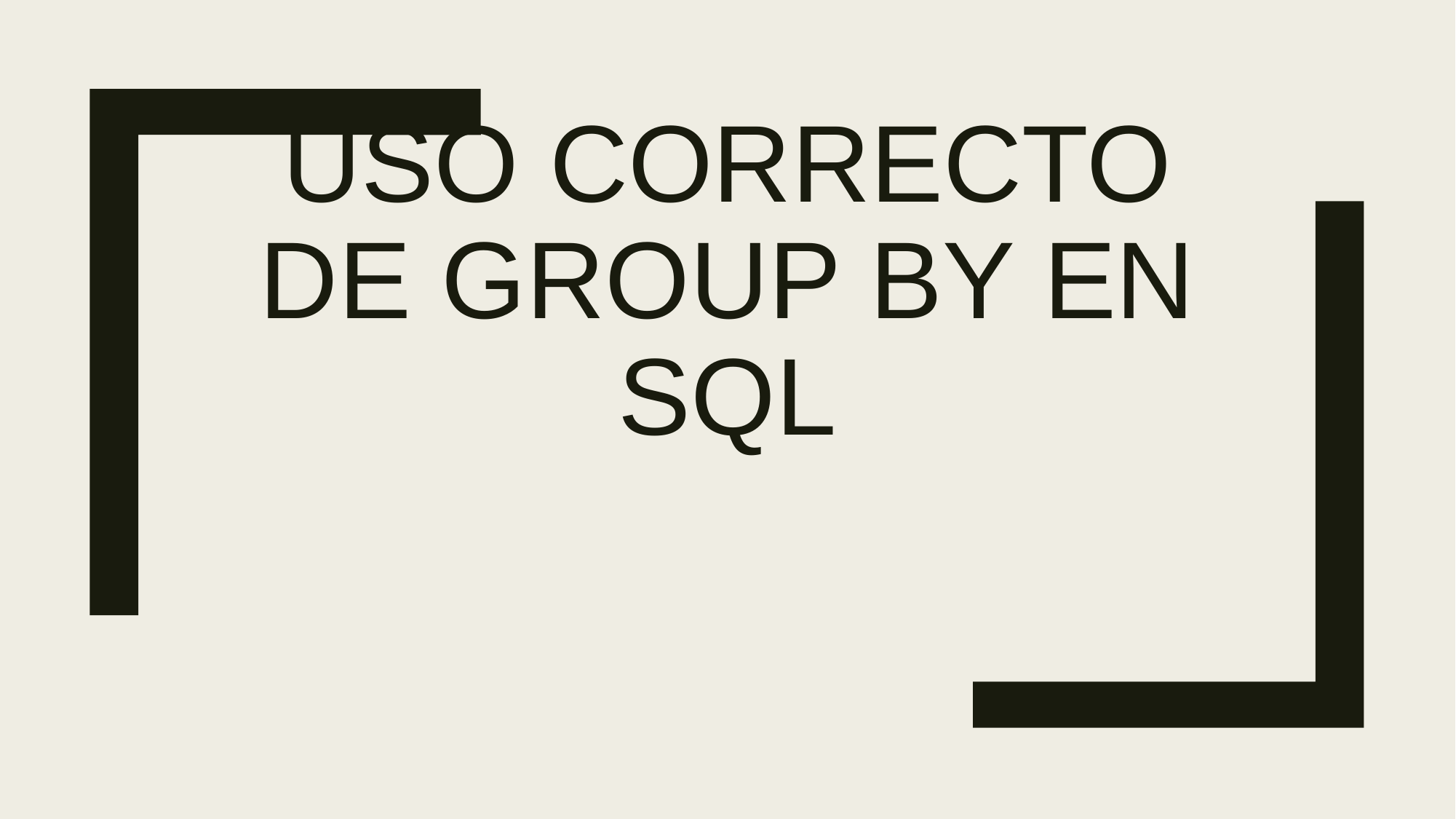

# Uso Correcto de Group By en SQL